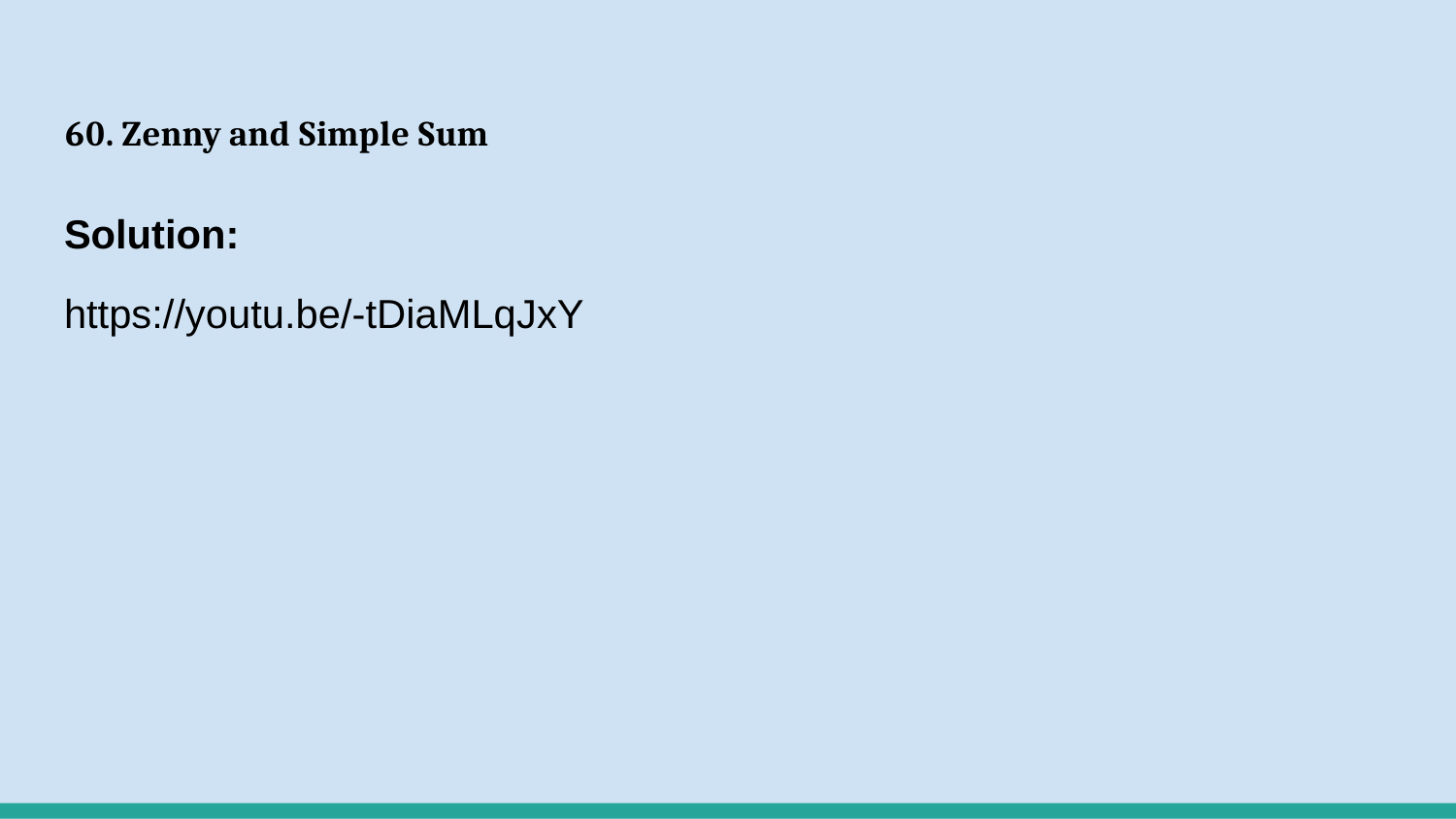

# 60. Zenny and Simple Sum

Solution:
https://youtu.be/-tDiaMLqJxY